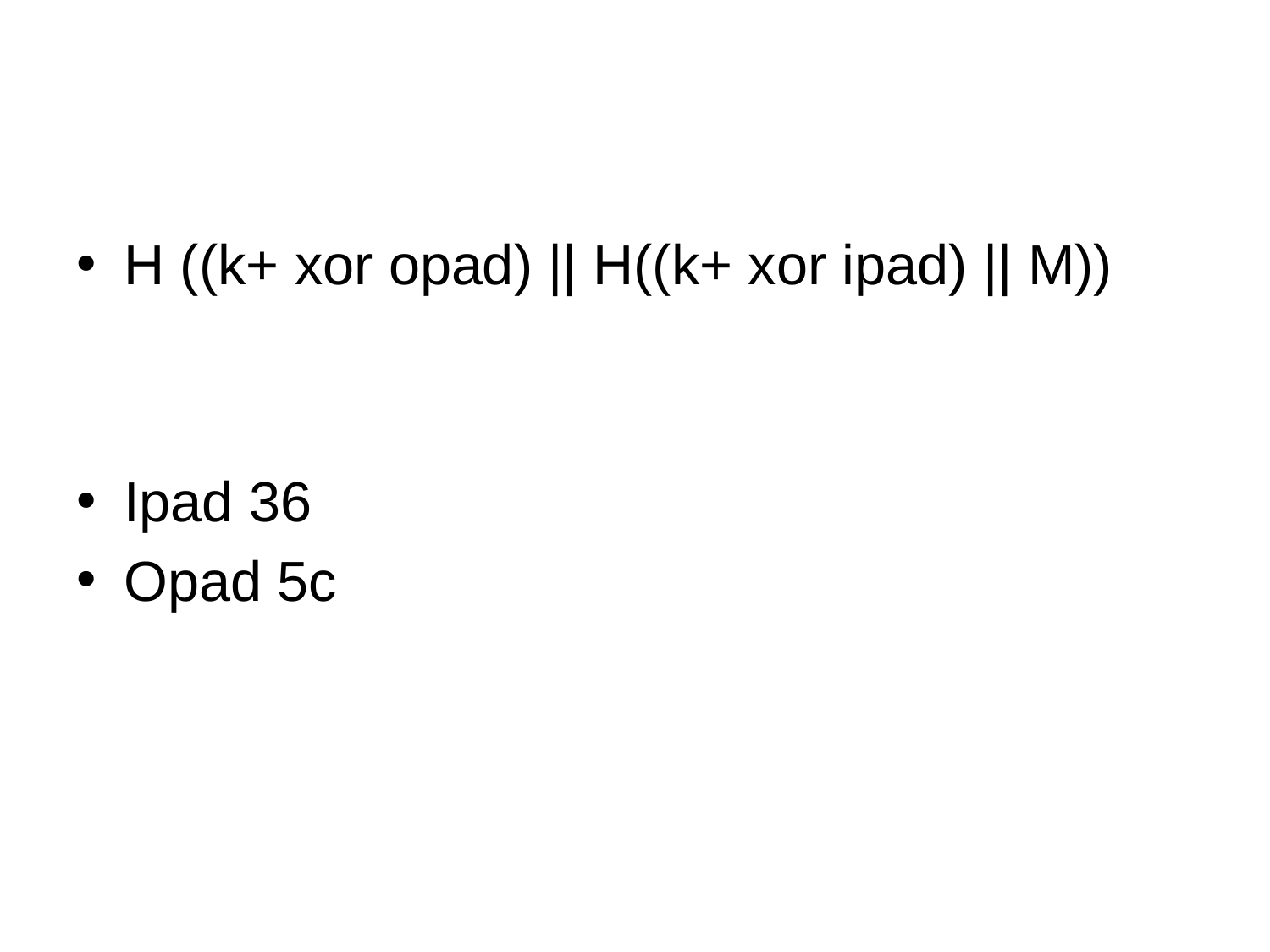

#
H ((k+ xor opad) || H((k+ xor ipad) || M))

Ipad 36
Opad 5c